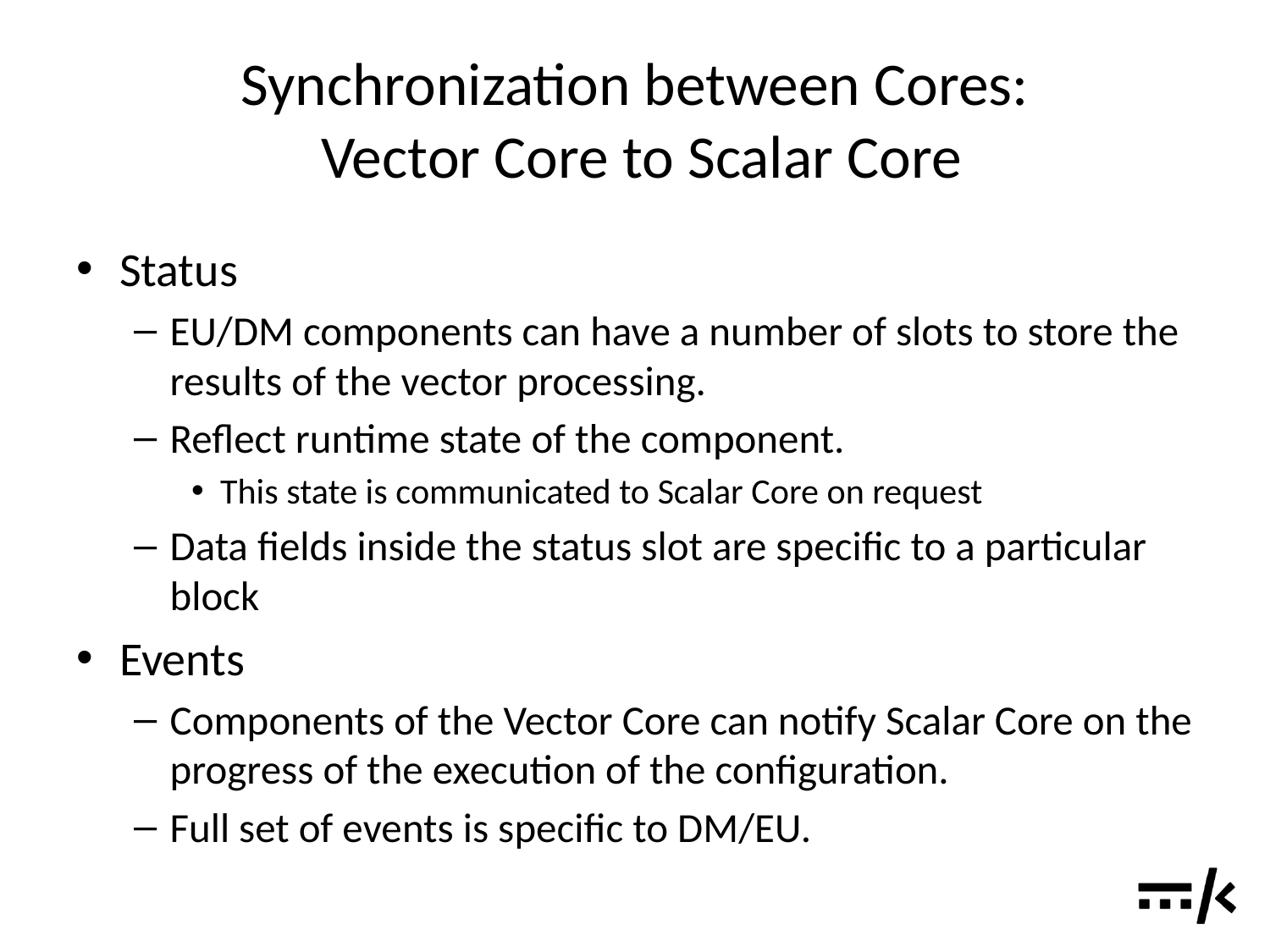

# Synchronization between Cores: Vector Core to Scalar Core
Status
EU/DM components can have a number of slots to store the results of the vector processing.
Reflect runtime state of the component.
This state is communicated to Scalar Core on request
Data fields inside the status slot are specific to a particular block
Events
Components of the Vector Core can notify Scalar Core on the progress of the execution of the configuration.
Full set of events is specific to DM/EU.